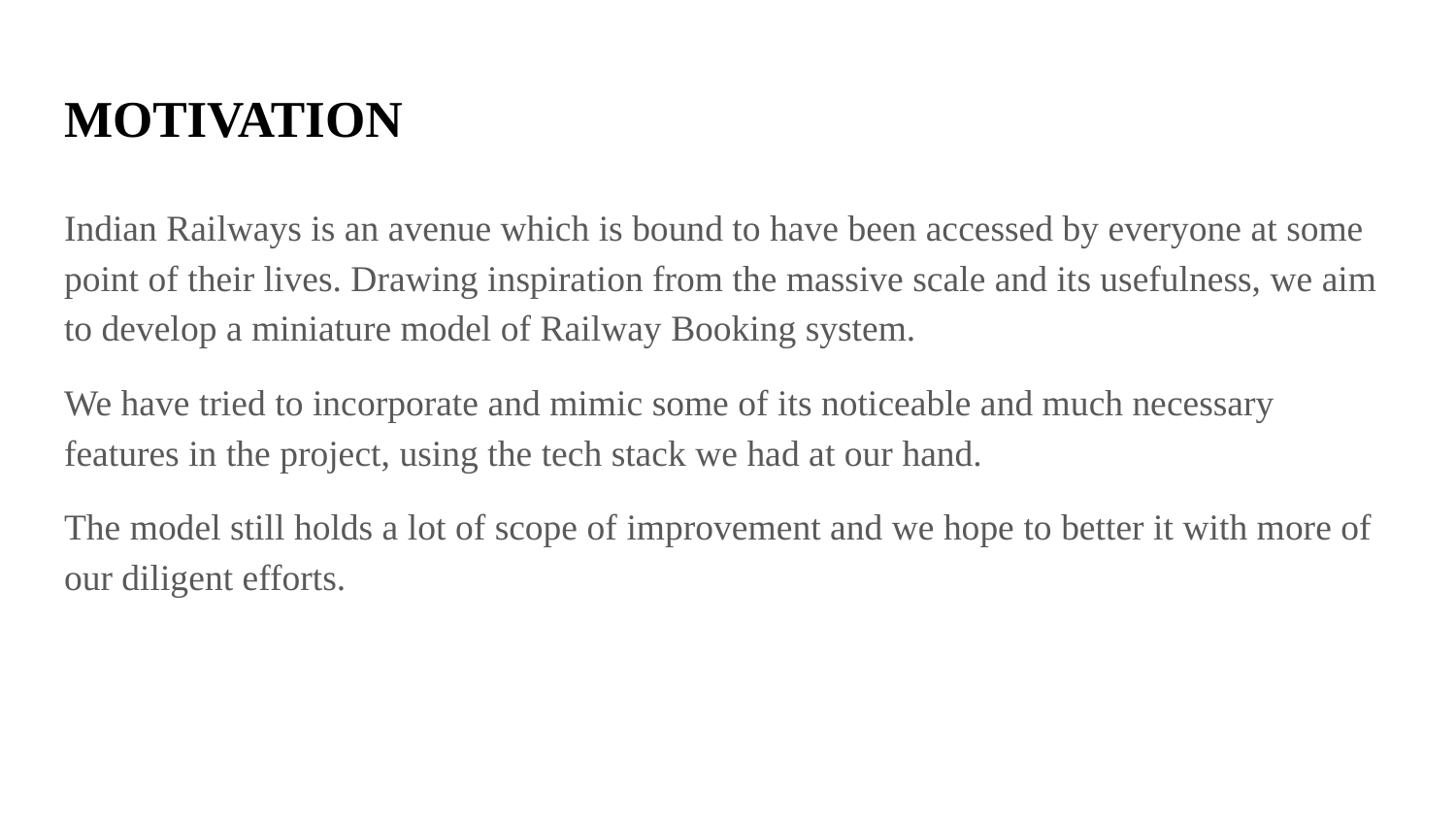

# MOTIVATION
Indian Railways is an avenue which is bound to have been accessed by everyone at some point of their lives. Drawing inspiration from the massive scale and its usefulness, we aim to develop a miniature model of Railway Booking system.
We have tried to incorporate and mimic some of its noticeable and much necessary features in the project, using the tech stack we had at our hand.
The model still holds a lot of scope of improvement and we hope to better it with more of our diligent efforts.